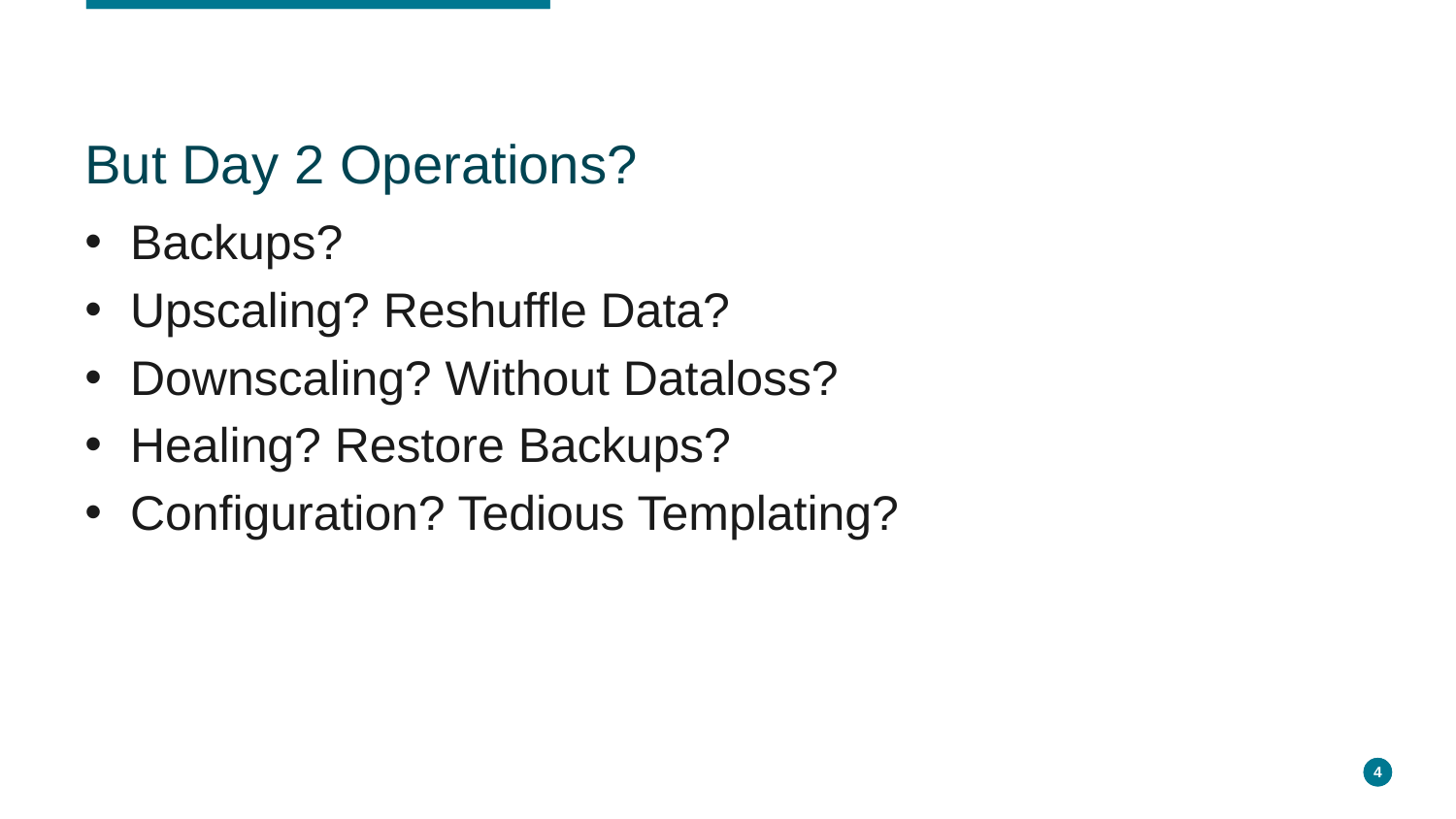

# But Day 2 Operations?
Backups?
Upscaling? Reshuffle Data?
Downscaling? Without Dataloss?
Healing? Restore Backups?
Configuration? Tedious Templating?
4